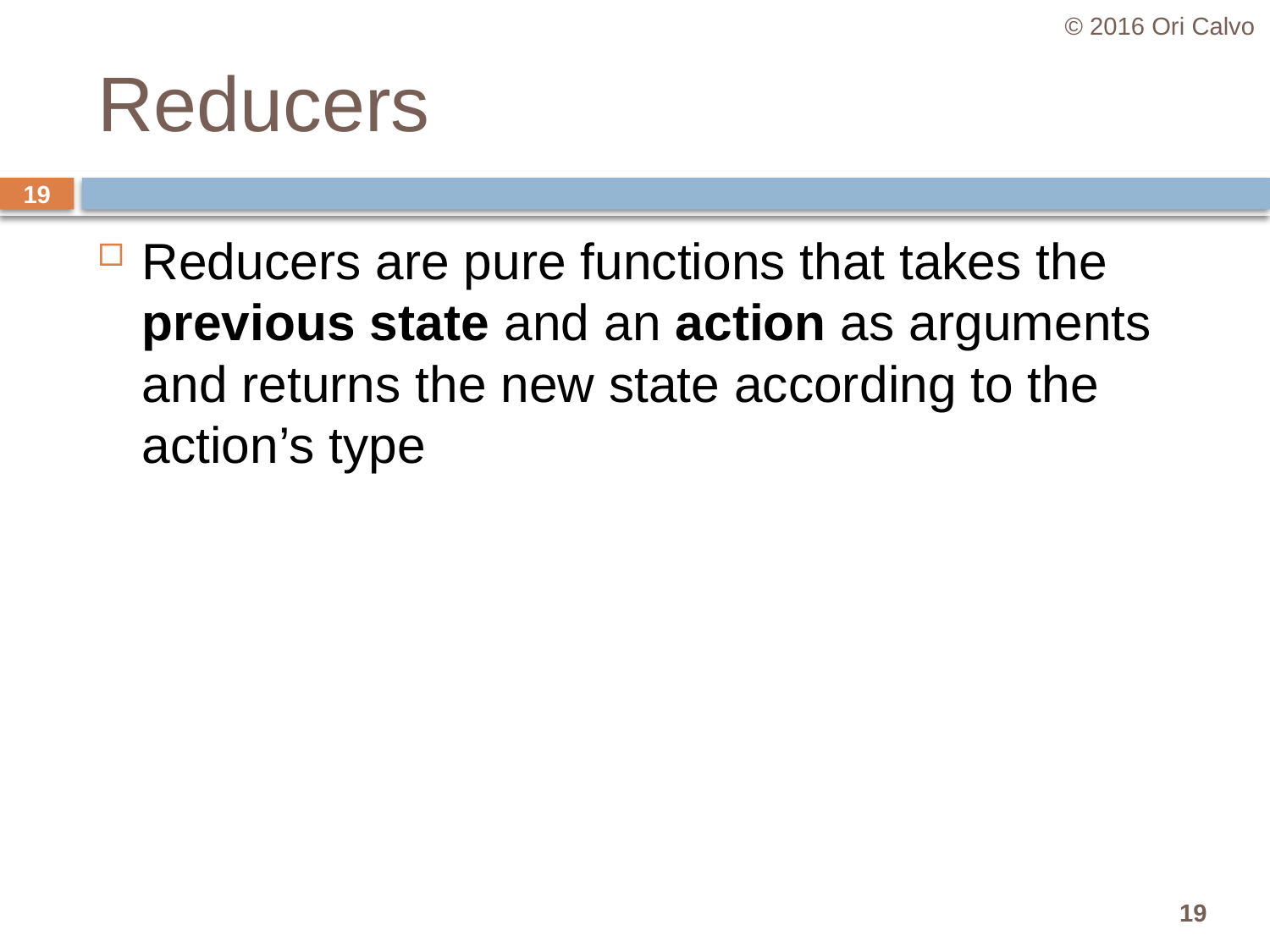

© 2016 Ori Calvo
# Reducers
19
Reducers are pure functions that takes the previous state and an action as arguments and returns the new state according to the action’s type